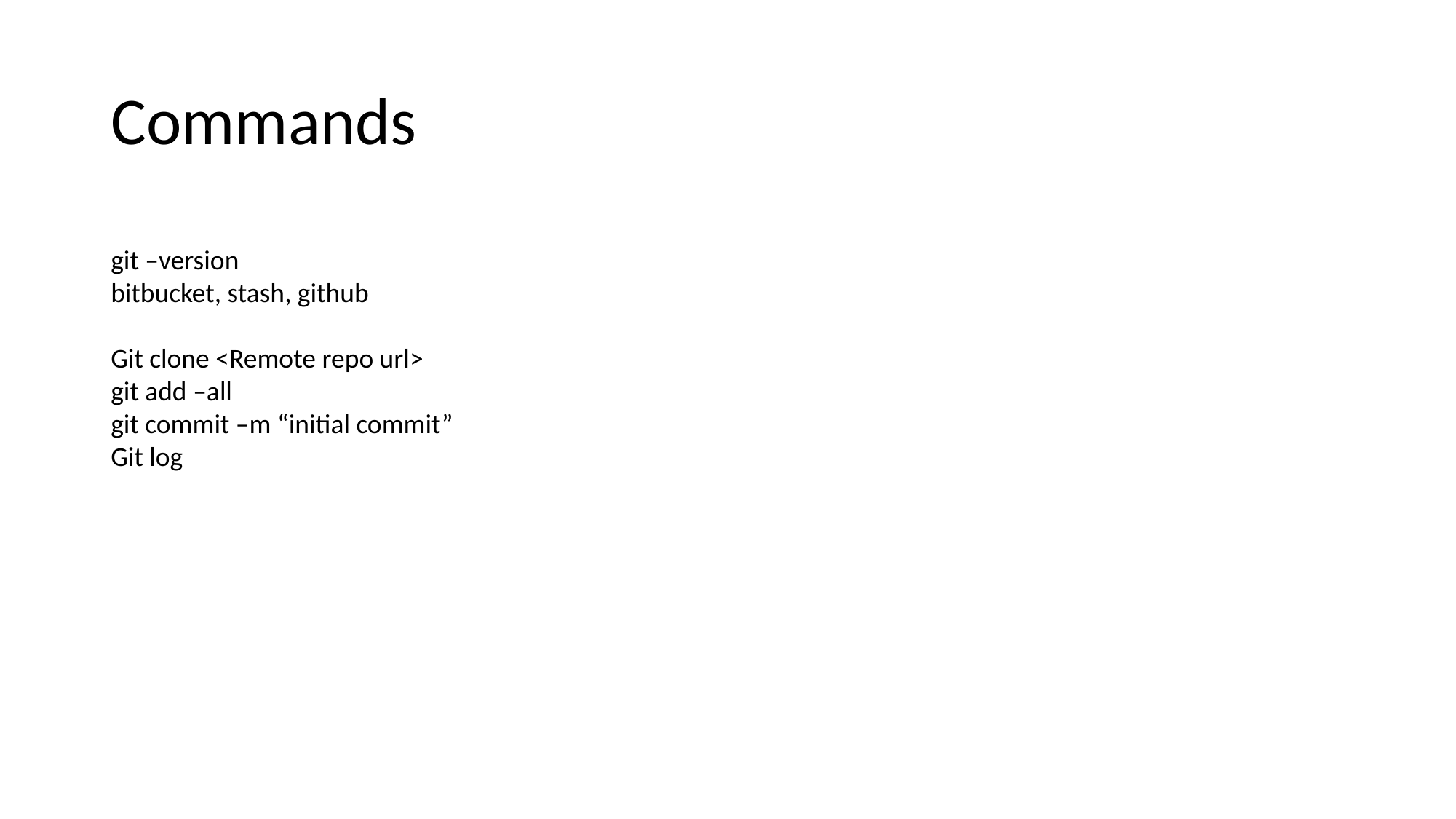

# Commands
git –version
bitbucket, stash, github

Git clone <Remote repo url>
git add –all
git commit –m “initial commit”
Git log